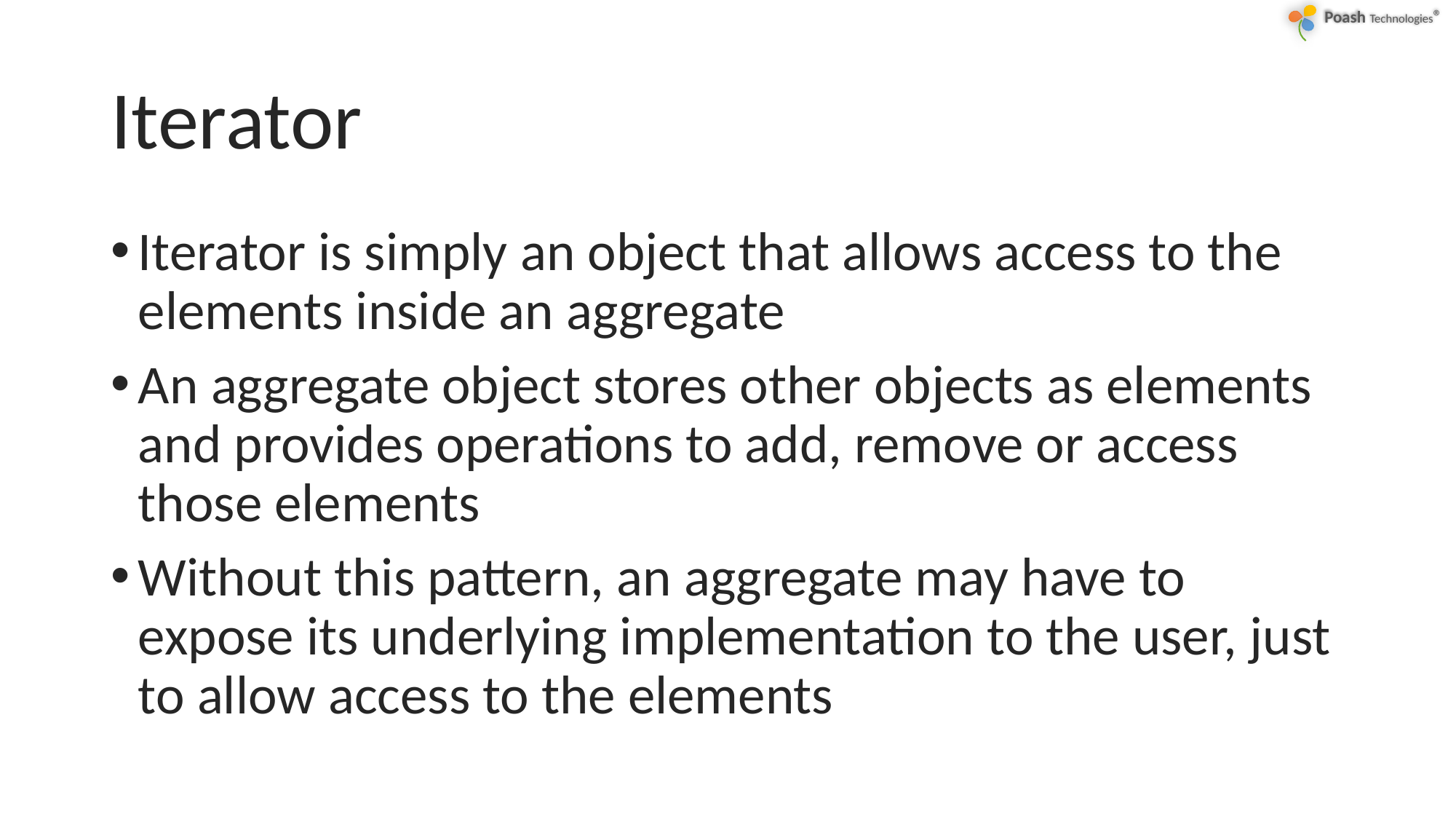

# Iterator
Iterator is simply an object that allows access to the elements inside an aggregate
An aggregate object stores other objects as elements and provides operations to add, remove or access those elements
Without this pattern, an aggregate may have to expose its underlying implementation to the user, just to allow access to the elements